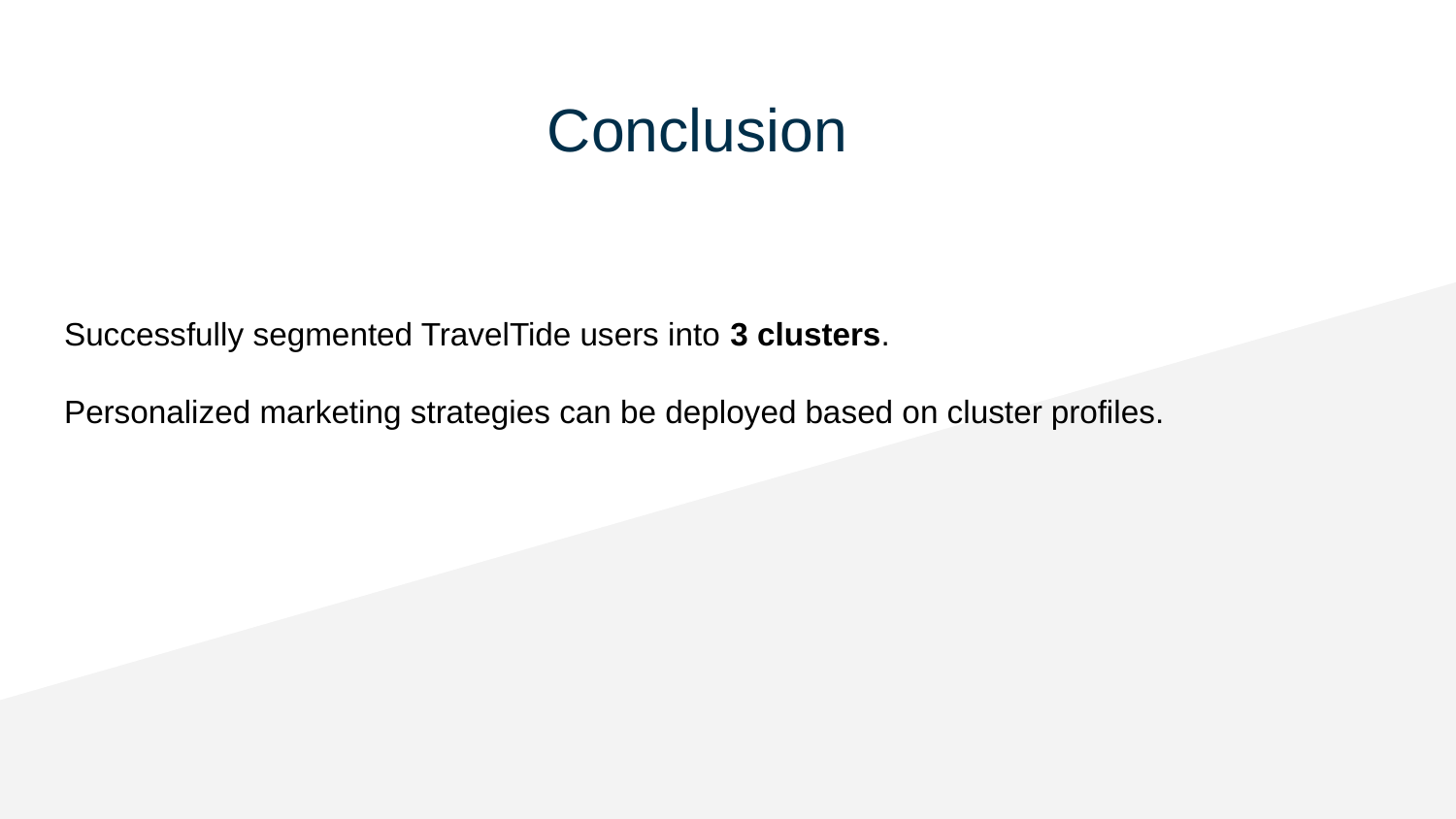

# Conclusion
Successfully segmented TravelTide users into 3 clusters.

Personalized marketing strategies can be deployed based on cluster profiles.